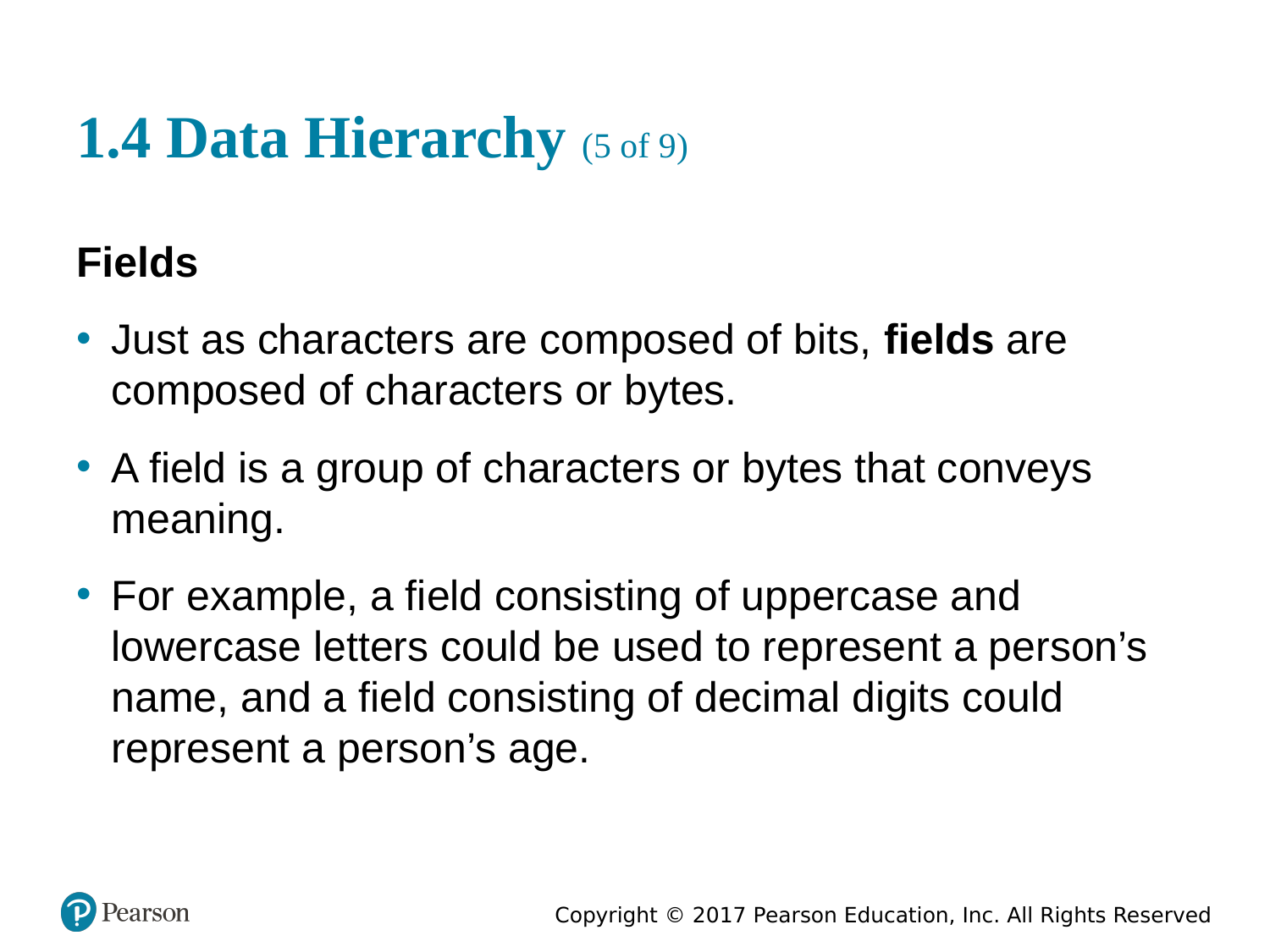

# 1.4 Data Hierarchy (5 of 9)
Fields
Just as characters are composed of bits, fields are composed of characters or bytes.
A field is a group of characters or bytes that conveys meaning.
For example, a field consisting of uppercase and lowercase letters could be used to represent a person’s name, and a field consisting of decimal digits could represent a person’s age.